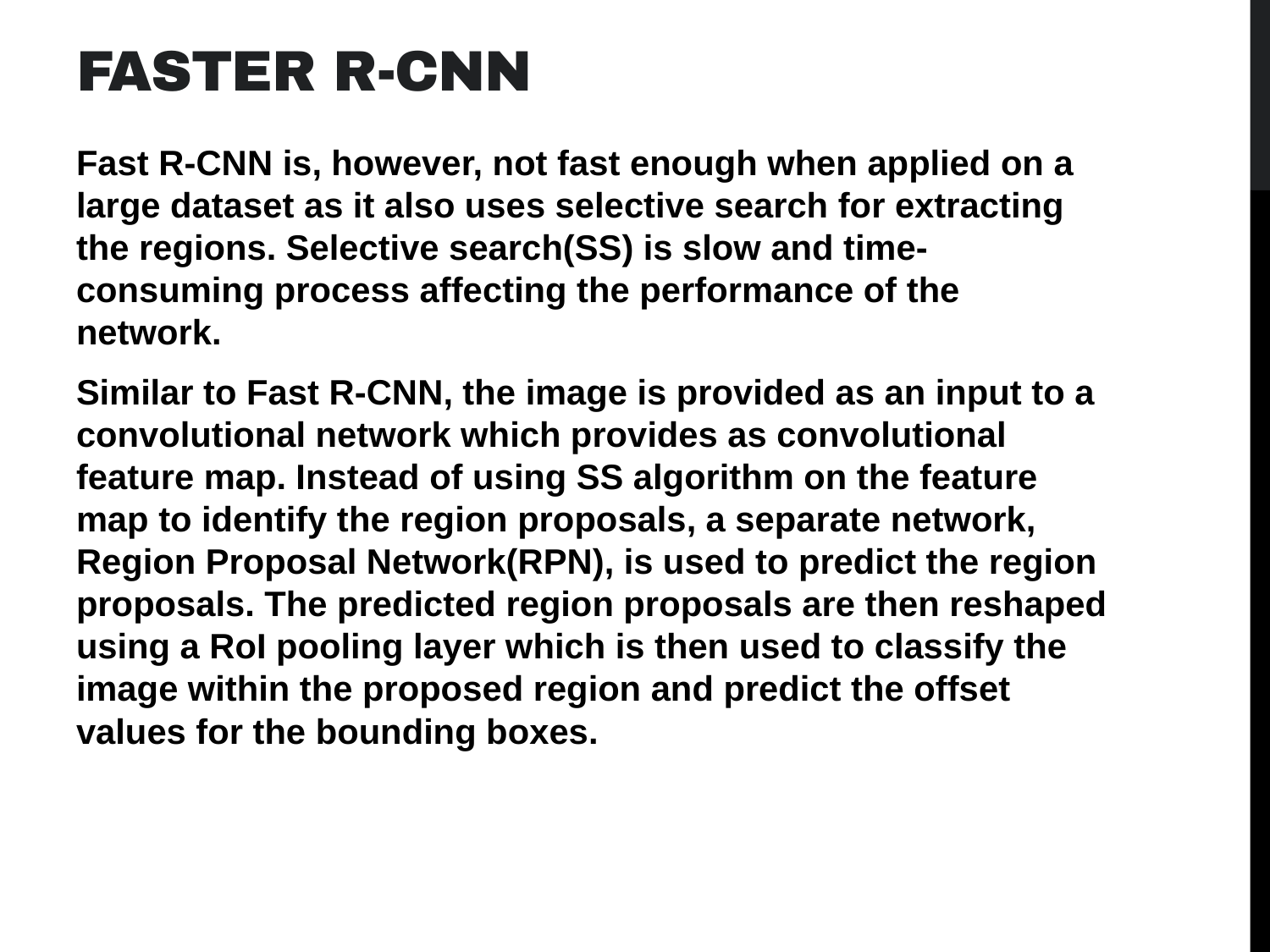

# Faster R-CNN
Fast R-CNN is, however, not fast enough when applied on a large dataset as it also uses selective search for extracting the regions. Selective search(SS) is slow and time-consuming process affecting the performance of the network.
Similar to Fast R-CNN, the image is provided as an input to a convolutional network which provides as convolutional feature map. Instead of using SS algorithm on the feature map to identify the region proposals, a separate network, Region Proposal Network(RPN), is used to predict the region proposals. The predicted region proposals are then reshaped using a RoI pooling layer which is then used to classify the image within the proposed region and predict the offset values for the bounding boxes.